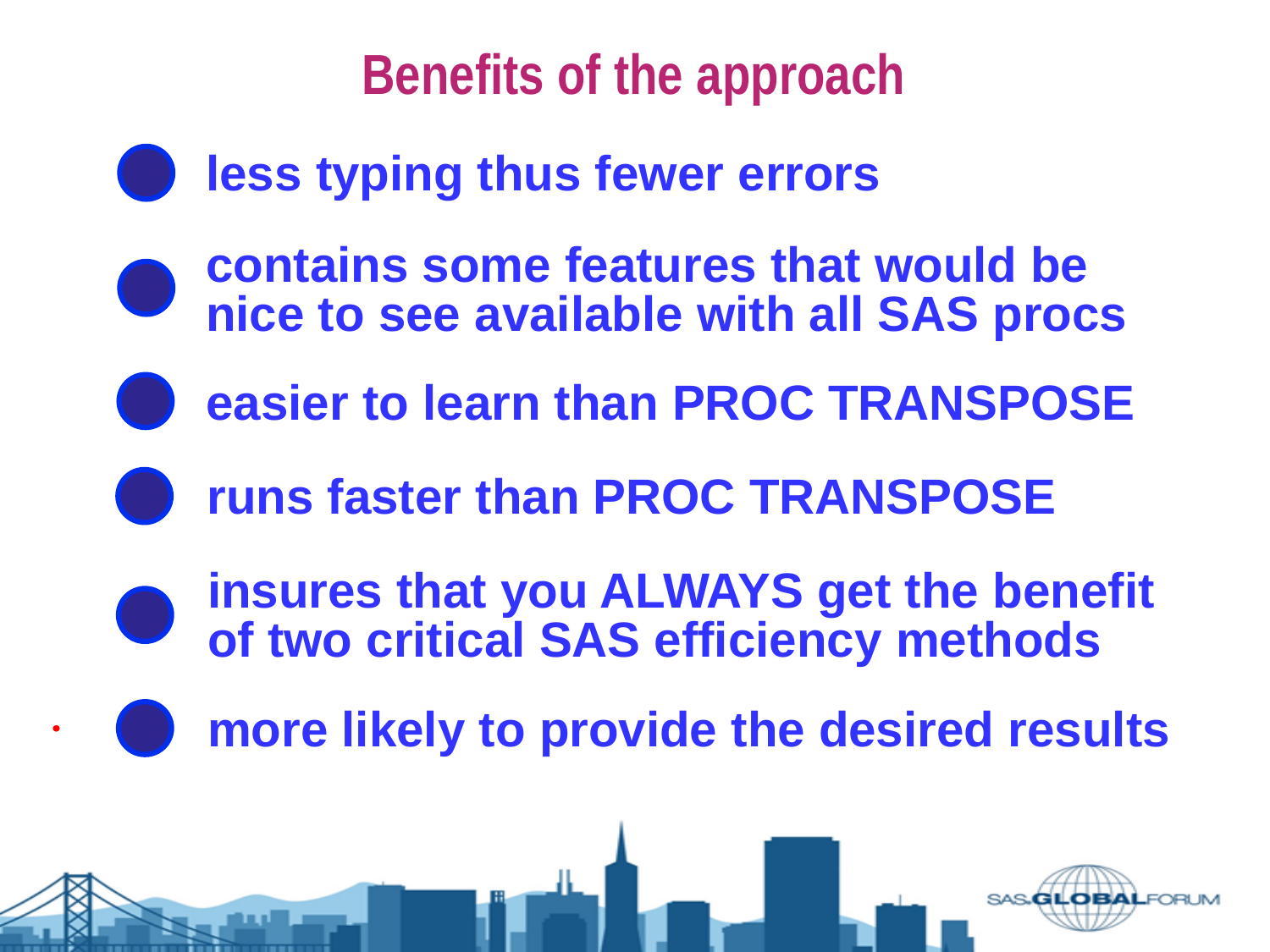

Benefits of the approach
less typing thus fewer errors

contains some features that would be nice to see available with all SAS procs

easier to learn than PROC TRANSPOSE
runs faster than PROC TRANSPOSE

insures that you ALWAYS get the benefit of two critical SAS efficiency methods

more likely to provide the desired results